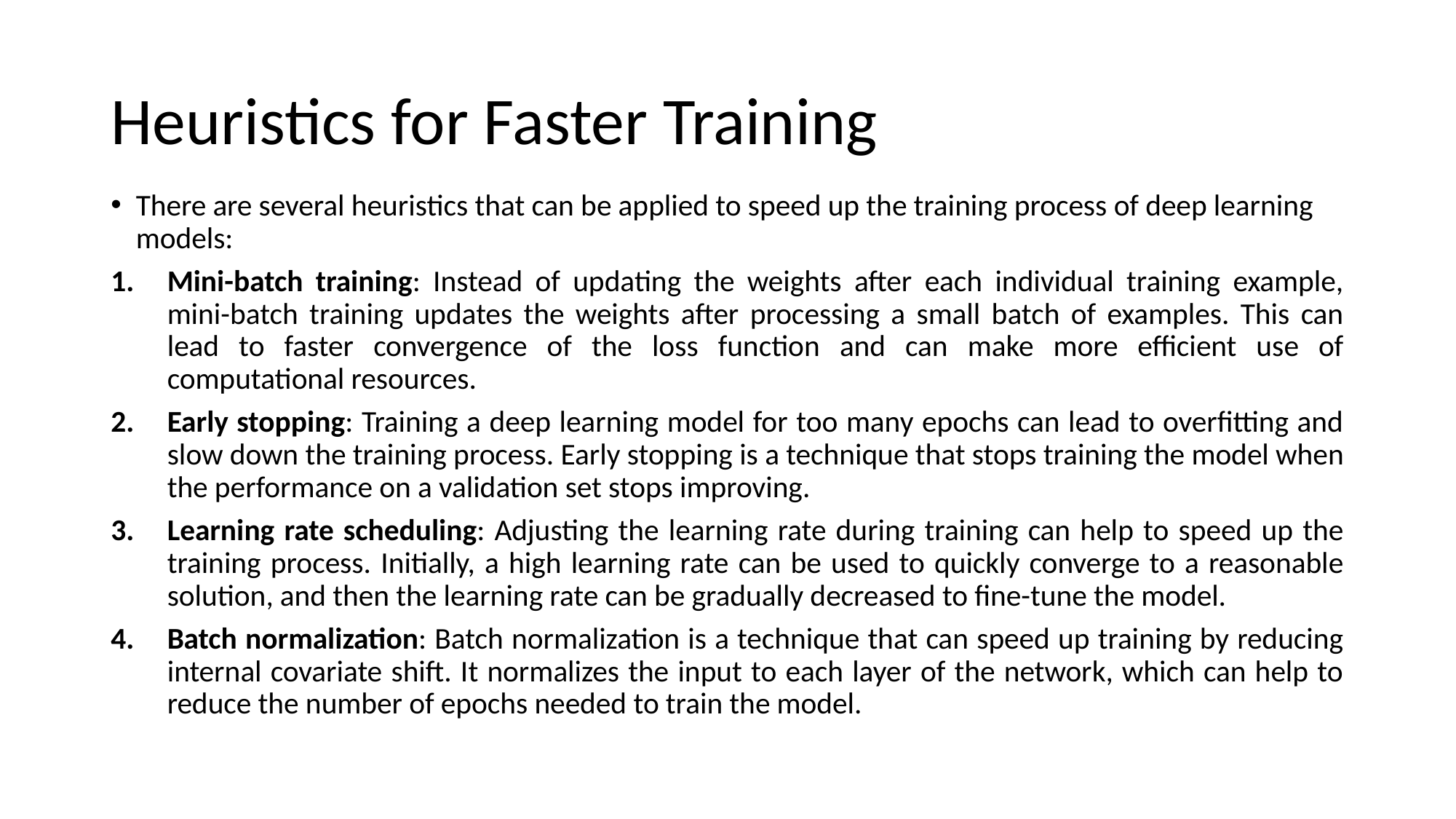

# Heuristics for Faster Training
There are several heuristics that can be applied to speed up the training process of deep learning models:
Mini-batch training: Instead of updating the weights after each individual training example, mini-batch training updates the weights after processing a small batch of examples. This can lead to faster convergence of the loss function and can make more efficient use of computational resources.
Early stopping: Training a deep learning model for too many epochs can lead to overfitting and slow down the training process. Early stopping is a technique that stops training the model when the performance on a validation set stops improving.
Learning rate scheduling: Adjusting the learning rate during training can help to speed up the training process. Initially, a high learning rate can be used to quickly converge to a reasonable solution, and then the learning rate can be gradually decreased to fine-tune the model.
Batch normalization: Batch normalization is a technique that can speed up training by reducing internal covariate shift. It normalizes the input to each layer of the network, which can help to reduce the number of epochs needed to train the model.